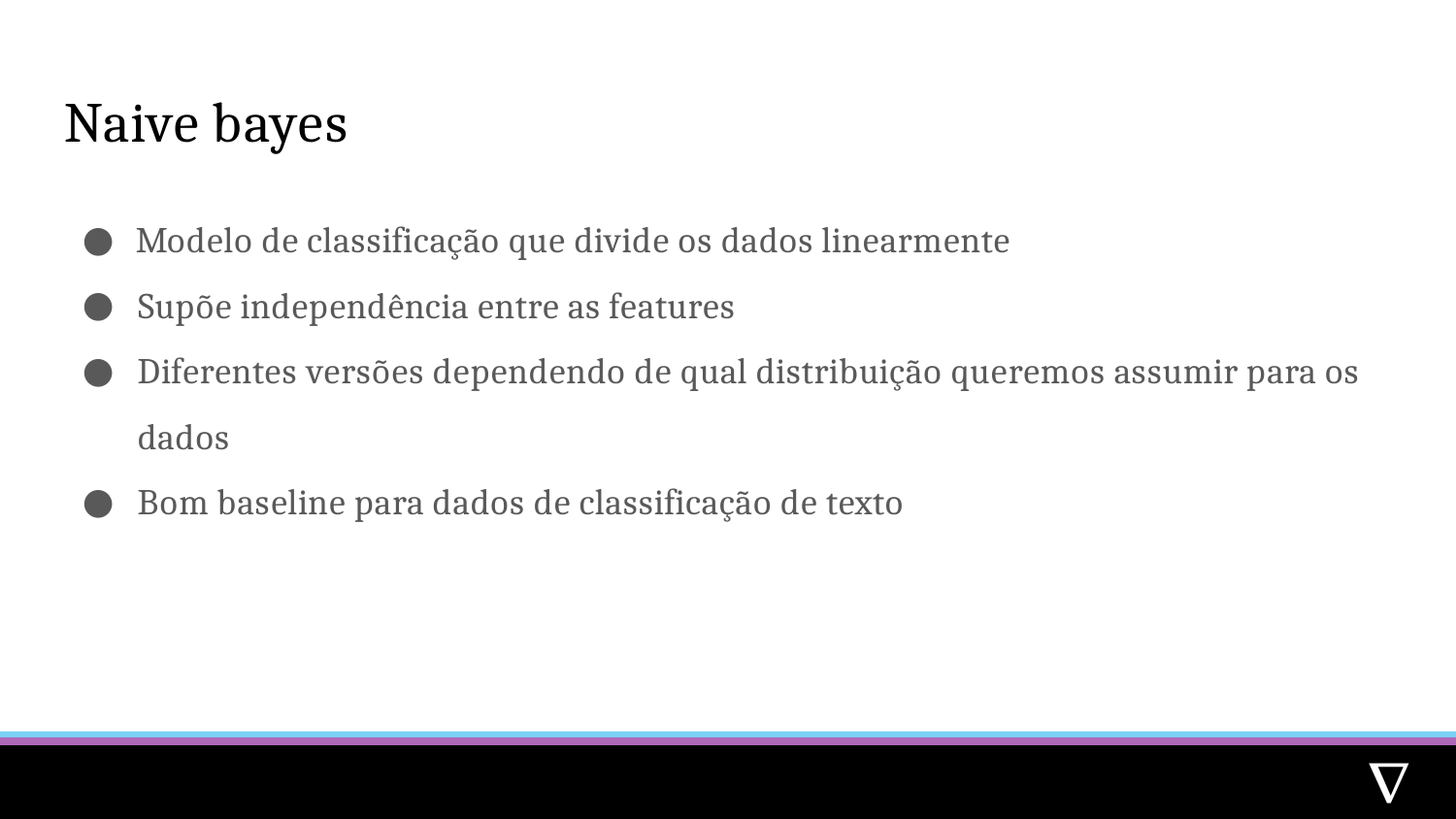

# Naive bayes
Modelo de classificação que divide os dados linearmente
Supõe independência entre as features
Diferentes versões dependendo de qual distribuição queremos assumir para os dados
Bom baseline para dados de classificação de texto